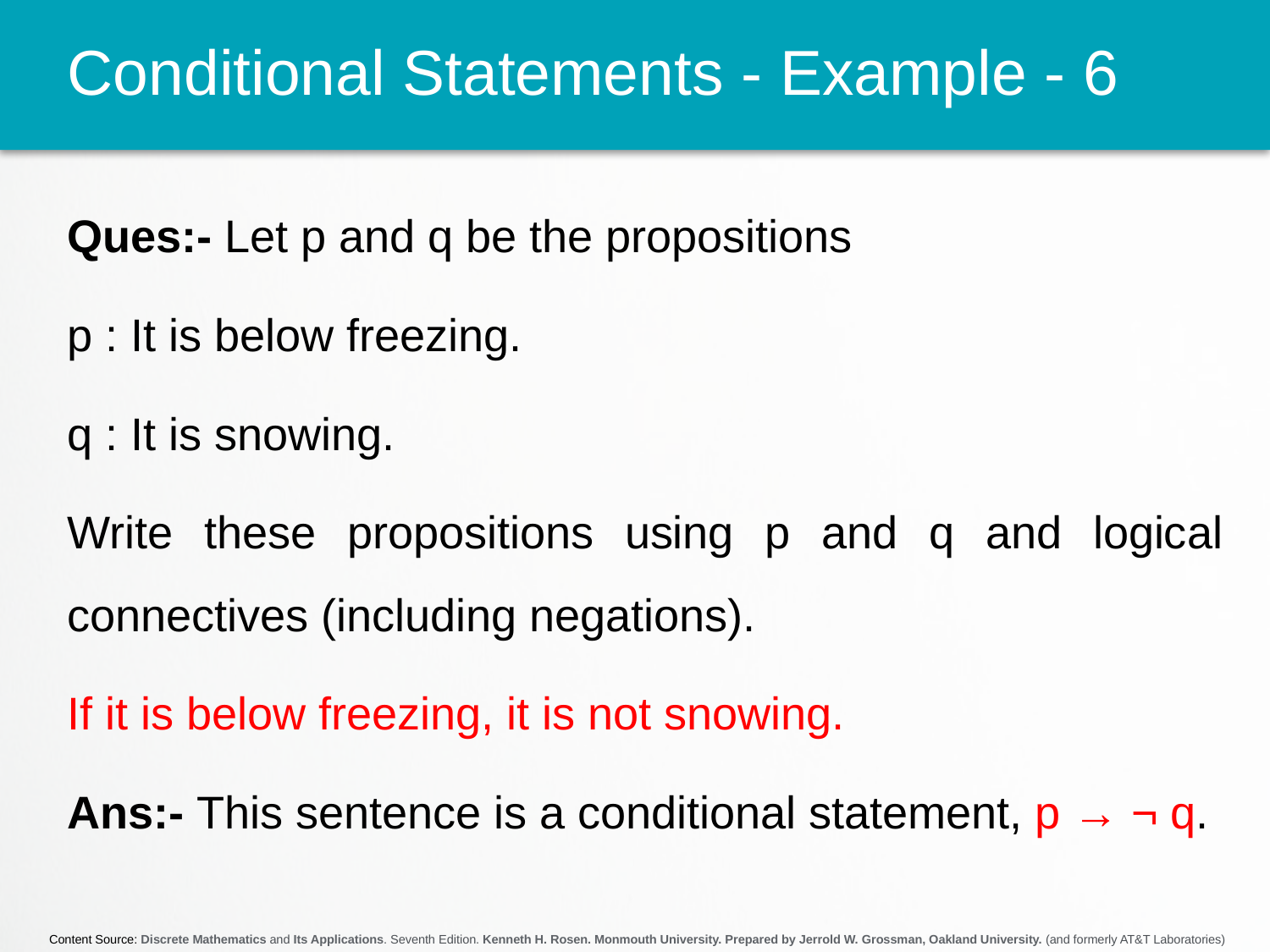

# Conditional Statements - Example - 6
Ques:- Let p and q be the propositions
p : It is below freezing.
q : It is snowing.
Write these propositions using p and q and logical connectives (including negations).
If it is below freezing, it is not snowing.
Ans:- This sentence is a conditional statement, p → ¬ q.